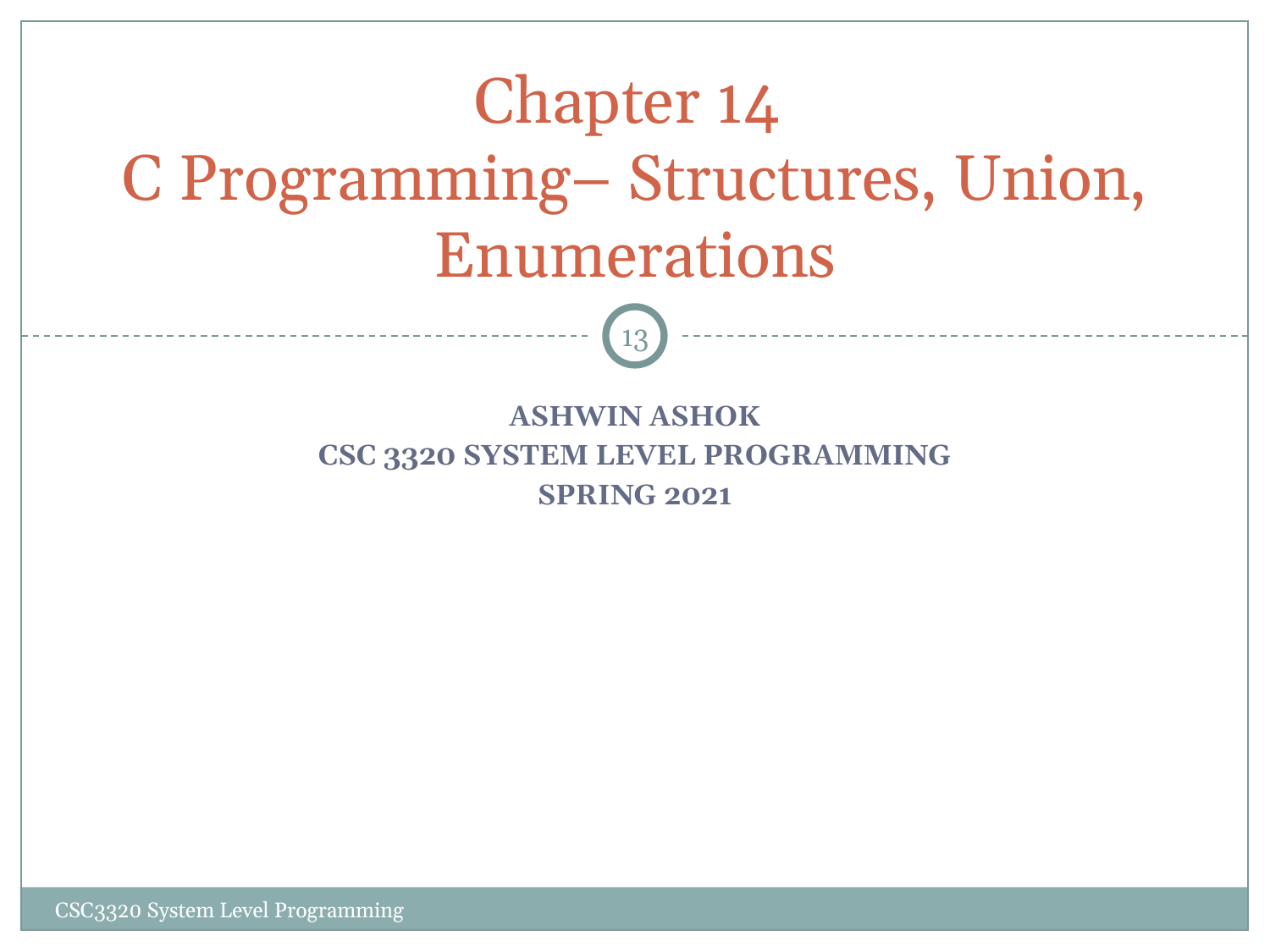

# Chapter 14 C Programming– Structures, Union, Enumerations
13
ASHWIN ASHOK
CSC 3320 SYSTEM LEVEL PROGRAMMING
SPRING 2021

CSC3320 System Level Programming